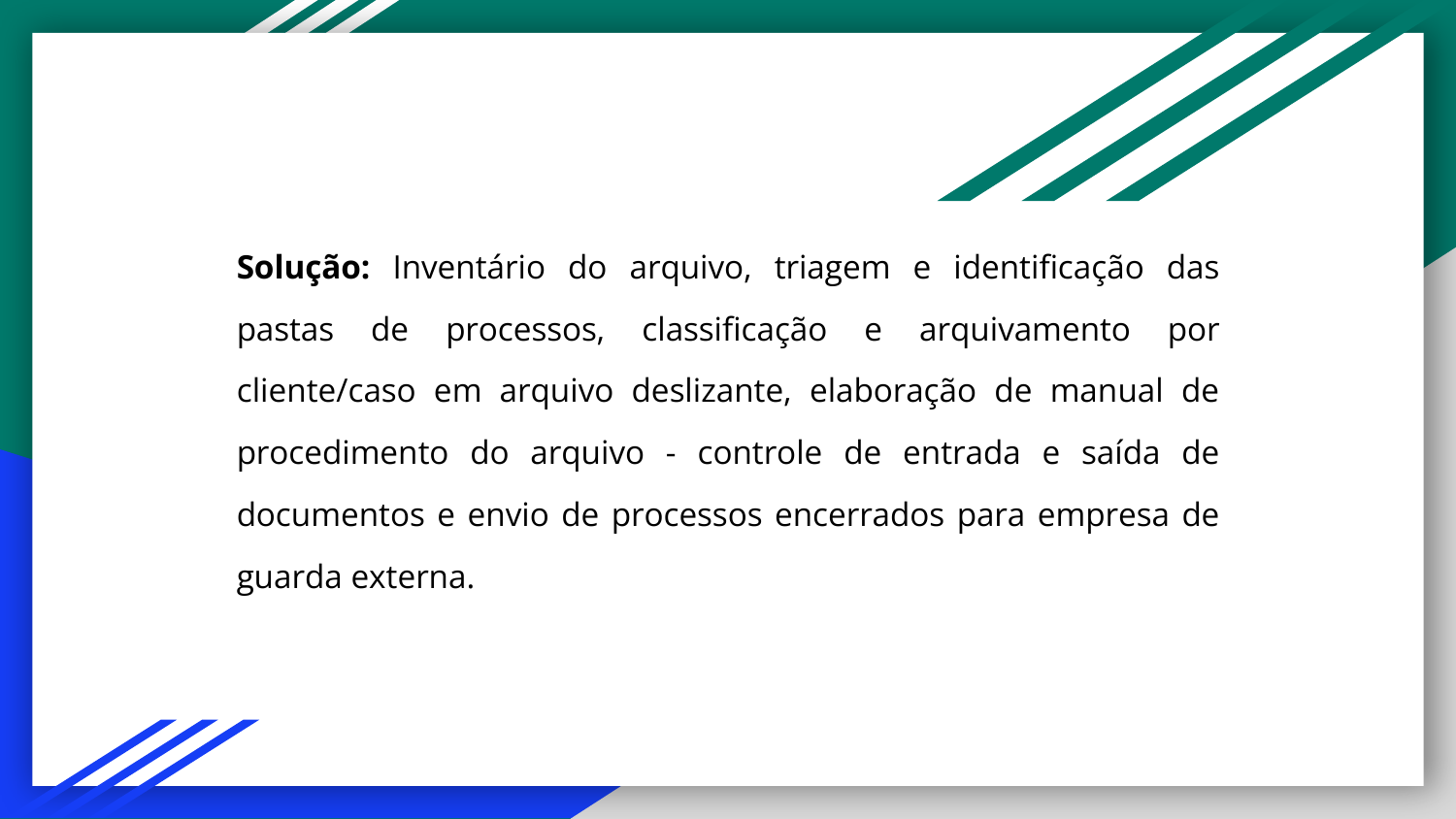

# Solução: Inventário do arquivo, triagem e identificação das pastas de processos, classificação e arquivamento por cliente/caso em arquivo deslizante, elaboração de manual de procedimento do arquivo - controle de entrada e saída de documentos e envio de processos encerrados para empresa de guarda externa.